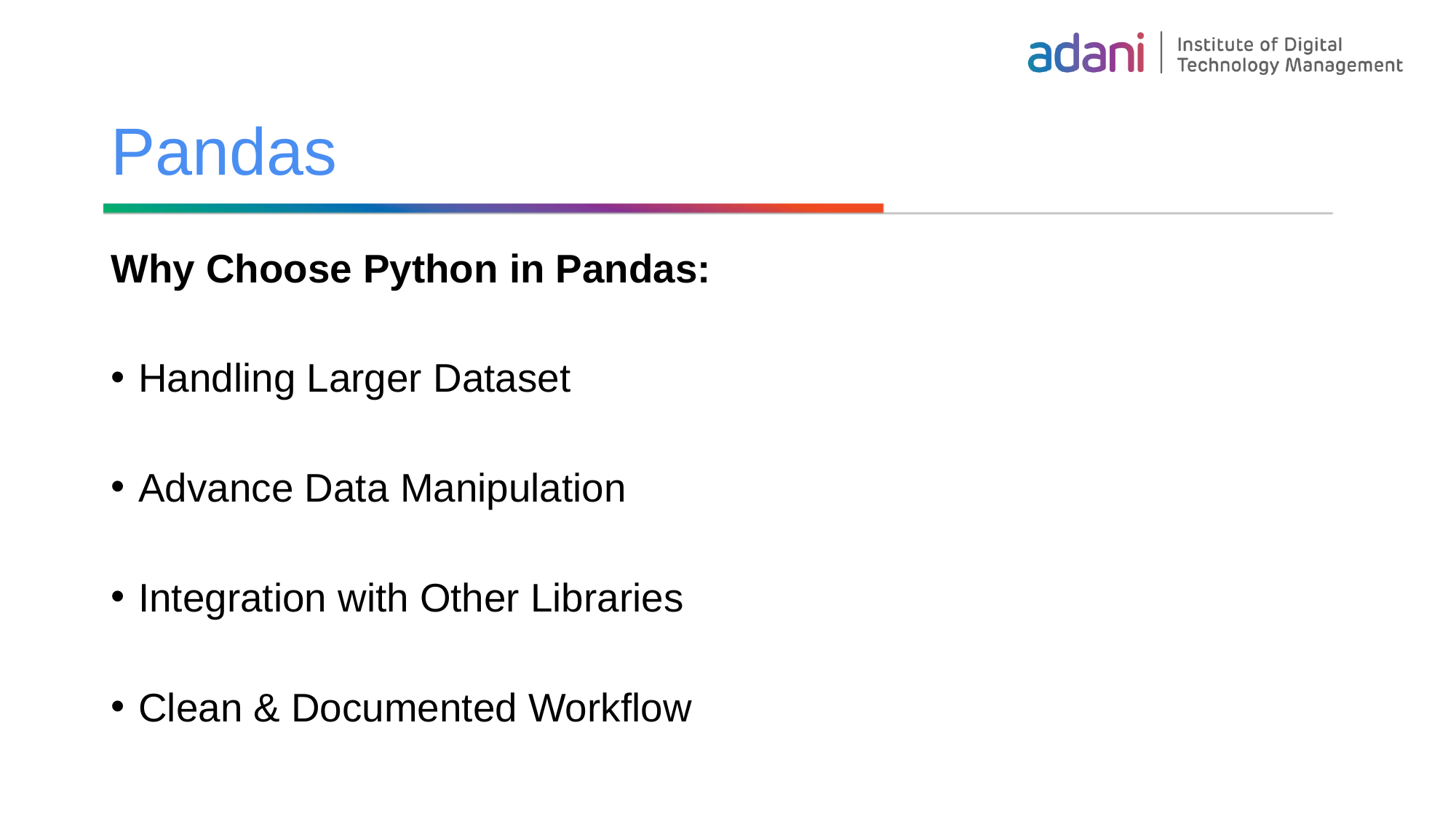

# Pandas
Why Choose Python in Pandas:
Handling Larger Dataset
Advance Data Manipulation
Integration with Other Libraries
Clean & Documented Workflow